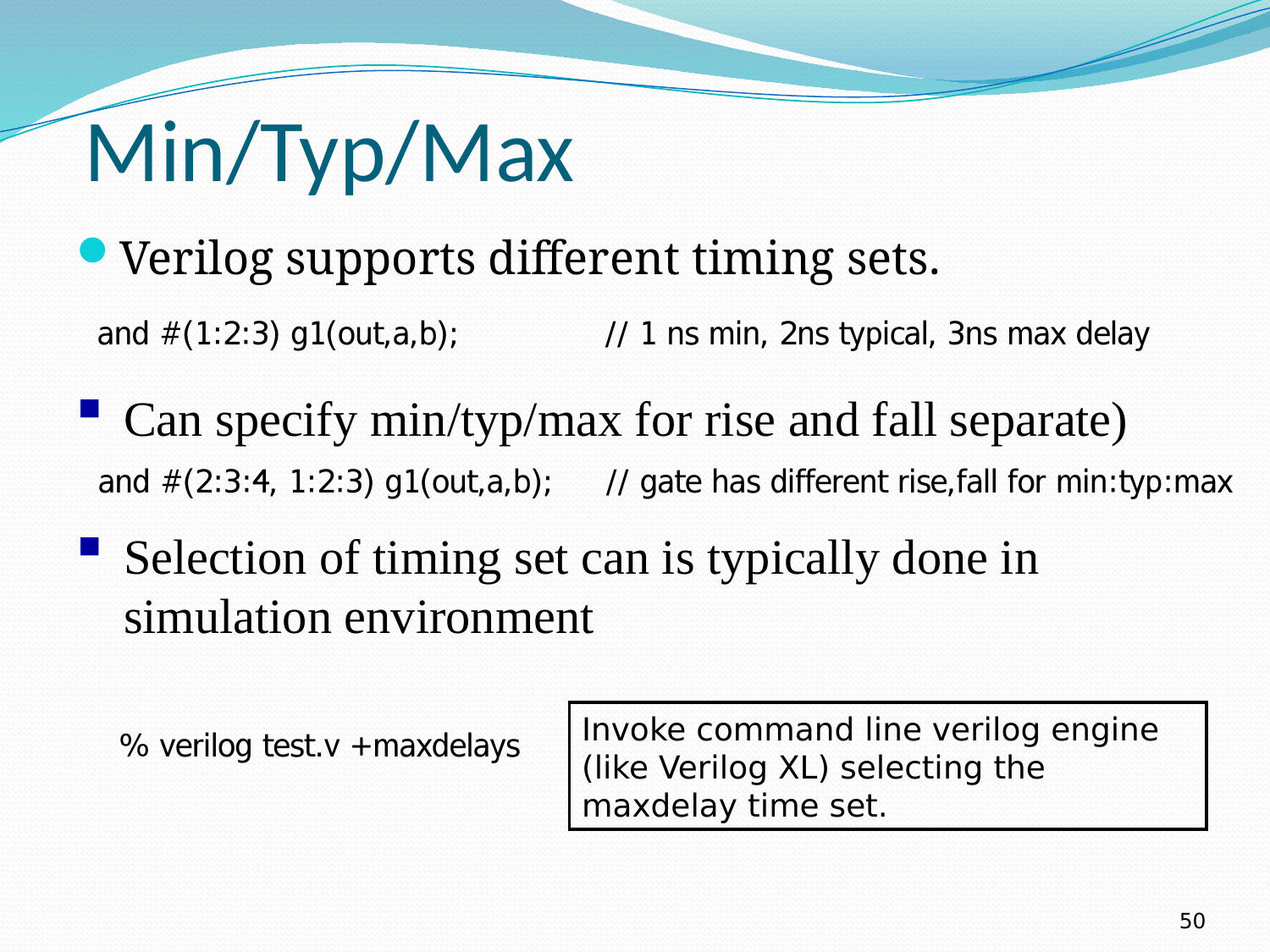

# Min/Typ/Max
Verilog supports different timing sets.
and #(1:2:3) g1(out,a,b);		// 1 ns min, 2ns typical, 3ns max delay
Can specify min/typ/max for rise and fall separate)

and #(2:3:4, 1:2:3) g1(out,a,b);	// gate has different rise,fall for min:typ:max
Selection of timing set can is typically done in simulation environment

Invoke command line verilog engine
(like Verilog XL) selecting the maxdelay time set.
% verilog test.v +maxdelays
50